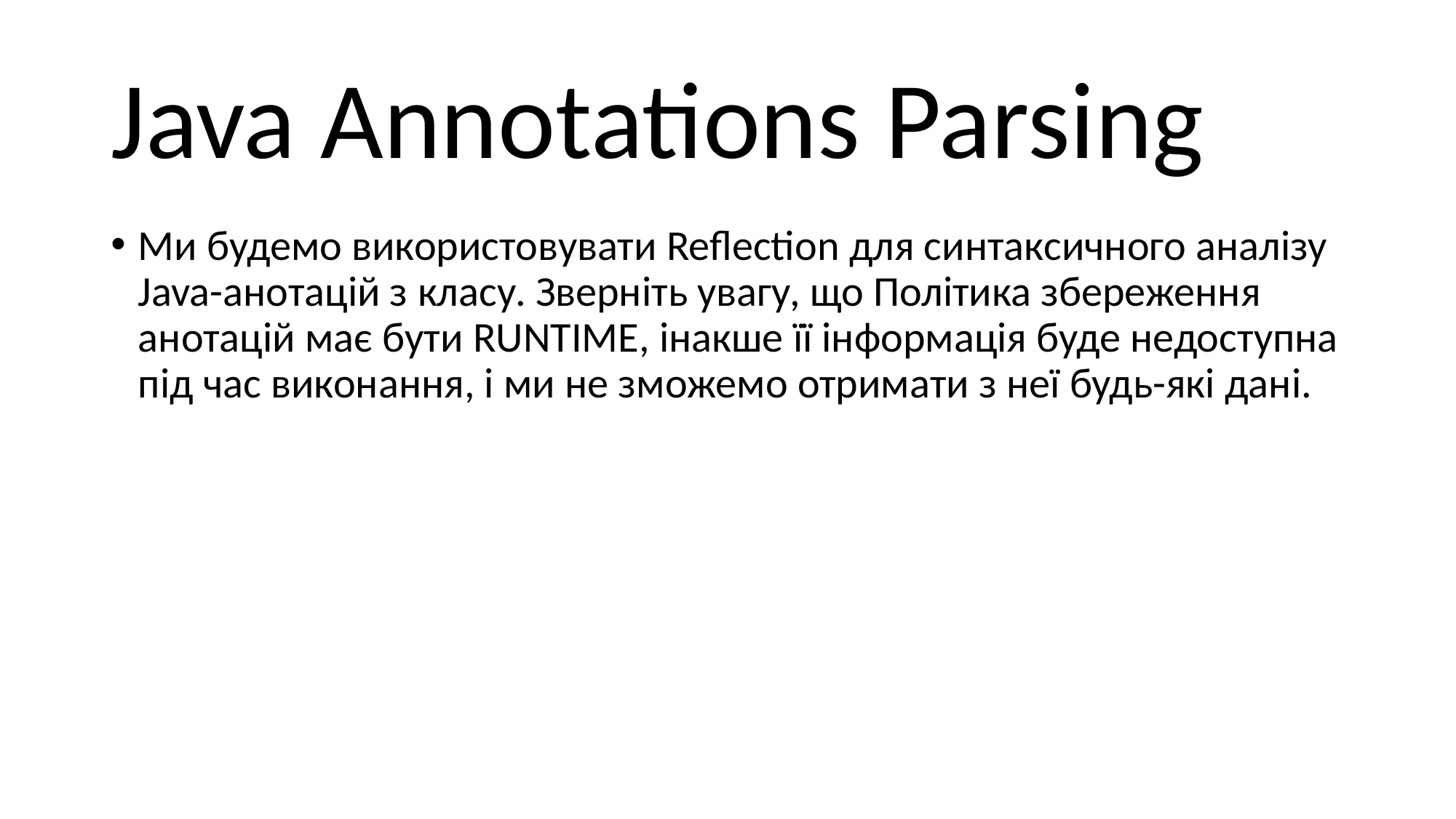

# Java Annotations Parsing
Ми будемо використовувати Reflection для синтаксичного аналізу Java-анотацій з класу. Зверніть увагу, що Політика збереження анотацій має бути RUNTIME, інакше її інформація буде недоступна під час виконання, і ми не зможемо отримати з неї будь-які дані.